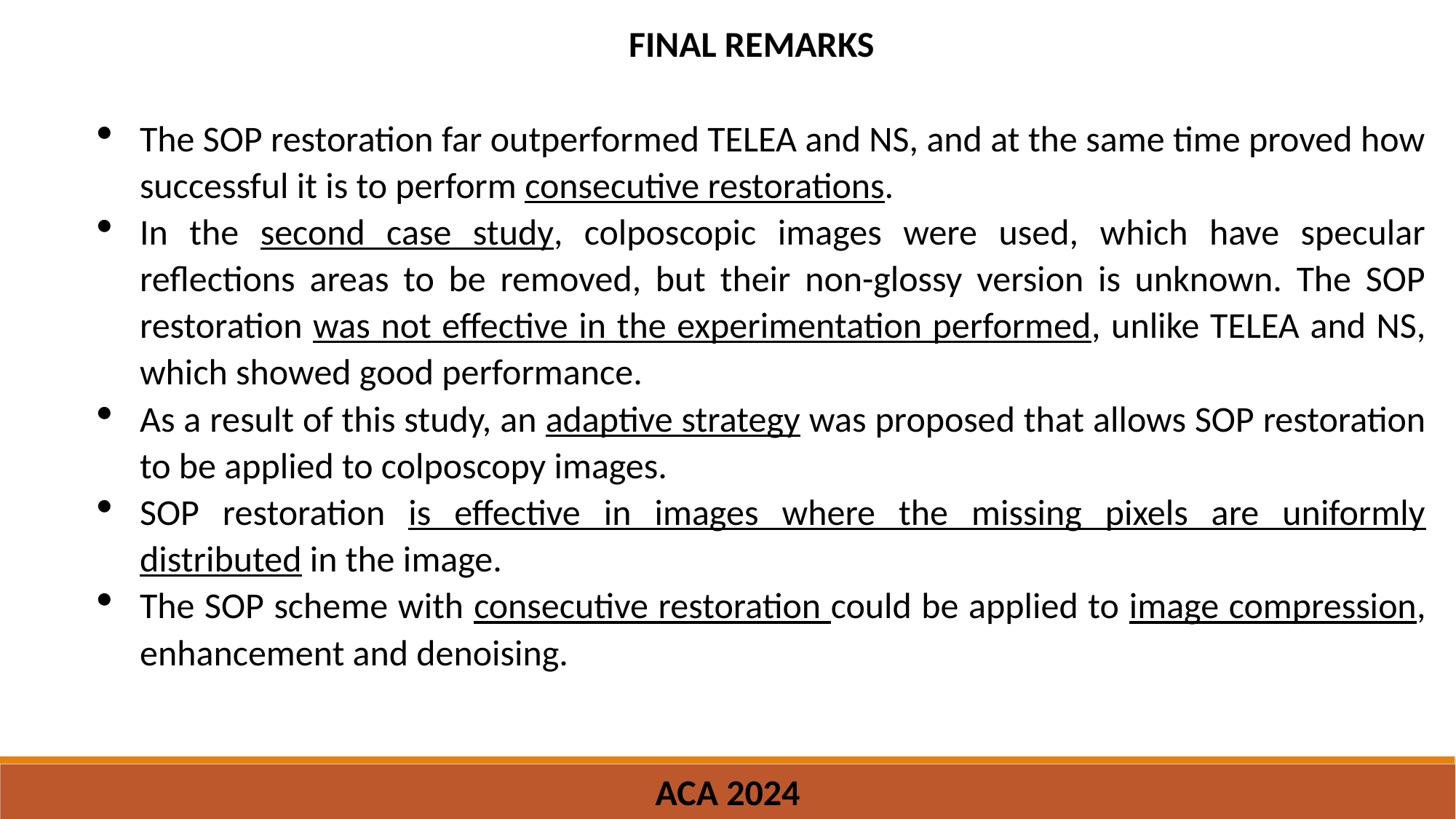

FINAL REMARKS
The SOP restoration far outperformed TELEA and NS, and at the same time proved how successful it is to perform consecutive restorations.
In the second case study, colposcopic images were used, which have specular reflections areas to be removed, but their non-glossy version is unknown. The SOP restoration was not effective in the experimentation performed, unlike TELEA and NS, which showed good performance.
As a result of this study, an adaptive strategy was proposed that allows SOP restoration to be applied to colposcopy images.
SOP restoration is effective in images where the missing pixels are uniformly distributed in the image.
The SOP scheme with consecutive restoration could be applied to image compression, enhancement and denoising.
ACA 2024